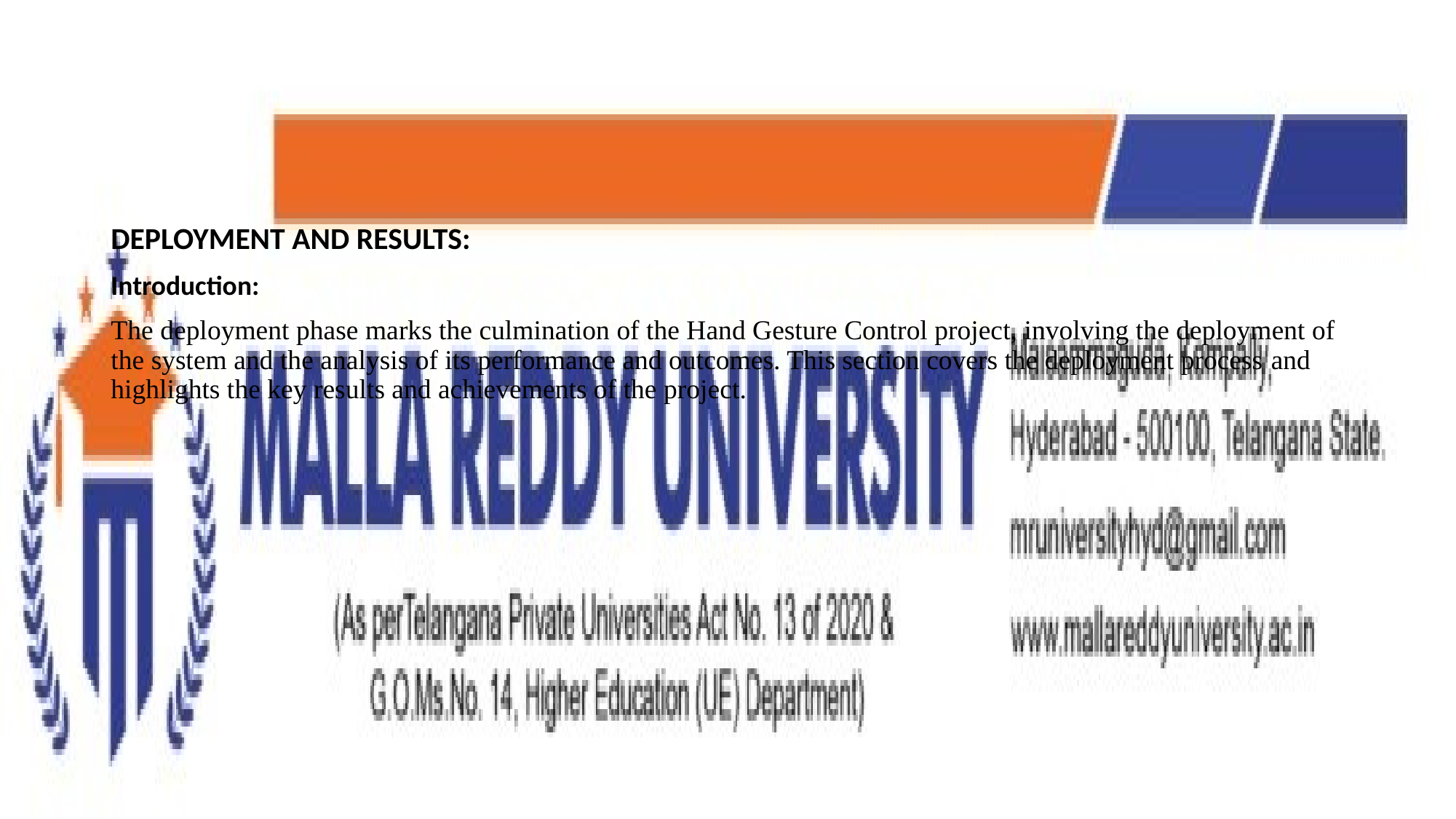

#
DEPLOYMENT AND RESULTS:
Introduction:
The deployment phase marks the culmination of the Hand Gesture Control project, involving the deployment of the system and the analysis of its performance and outcomes. This section covers the deployment process and highlights the key results and achievements of the project.